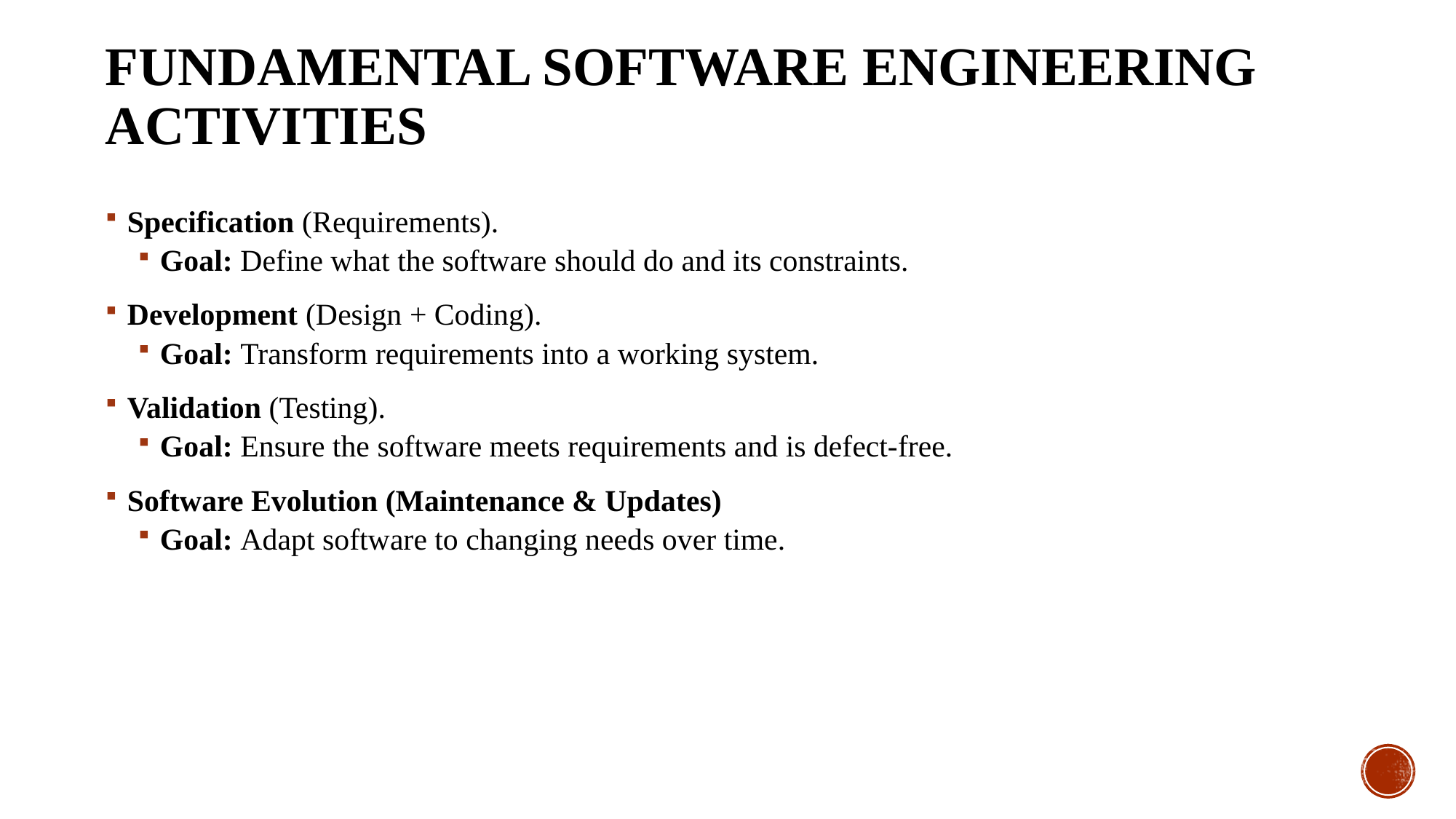

# Fundamental Software Engineering Activities
Specification (Requirements).
Goal: Define what the software should do and its constraints.
Development (Design + Coding).
Goal: Transform requirements into a working system.
Validation (Testing).
Goal: Ensure the software meets requirements and is defect-free.
Software Evolution (Maintenance & Updates)
Goal: Adapt software to changing needs over time.